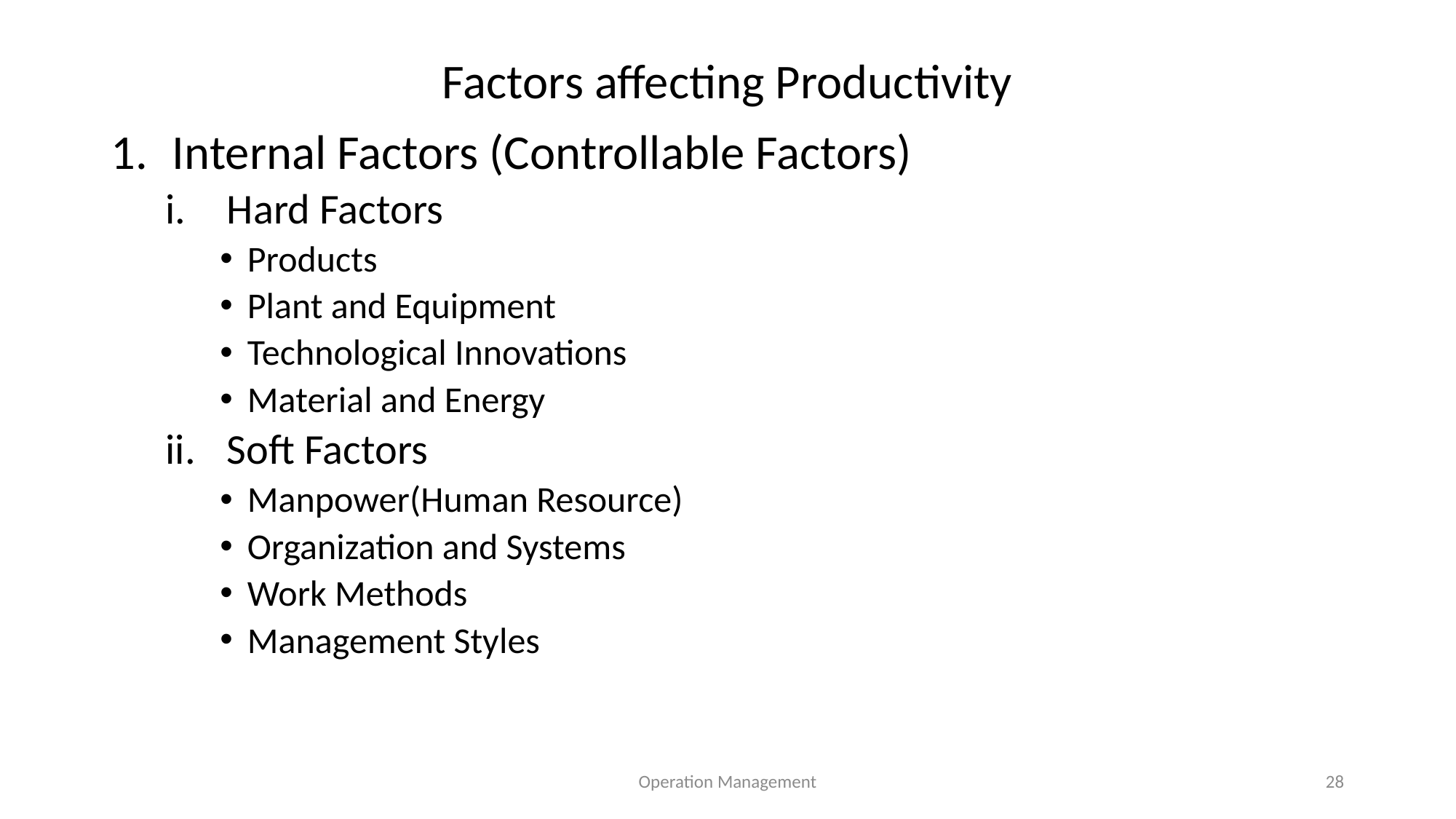

# Factors affecting Productivity
Internal Factors (Controllable Factors)
Hard Factors
Products
Plant and Equipment
Technological Innovations
Material and Energy
Soft Factors
Manpower(Human Resource)
Organization and Systems
Work Methods
Management Styles

Operation Management
28